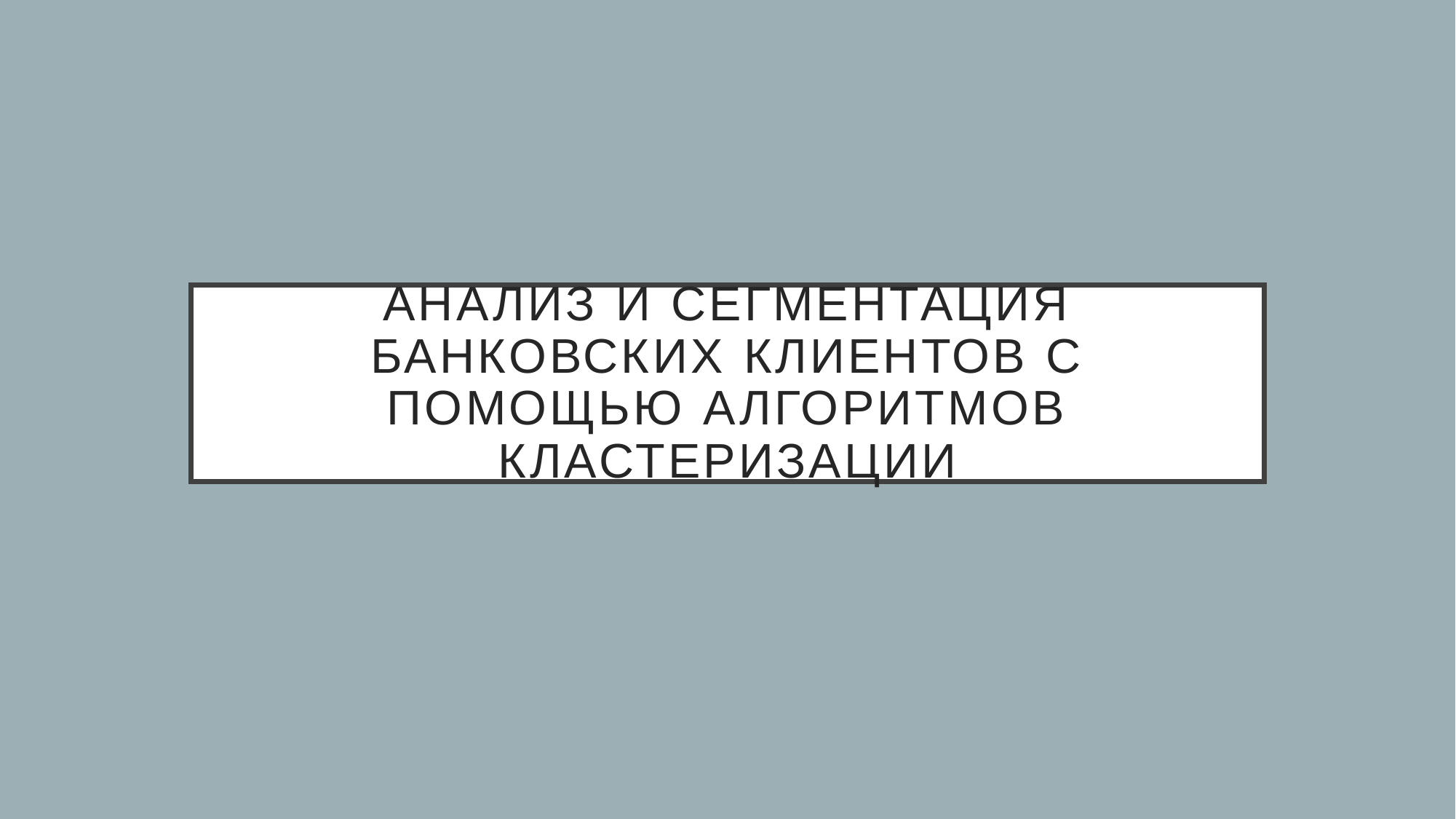

# Анализ и Сегментация банковских клиентов с помощью алгоритмов кластеризации